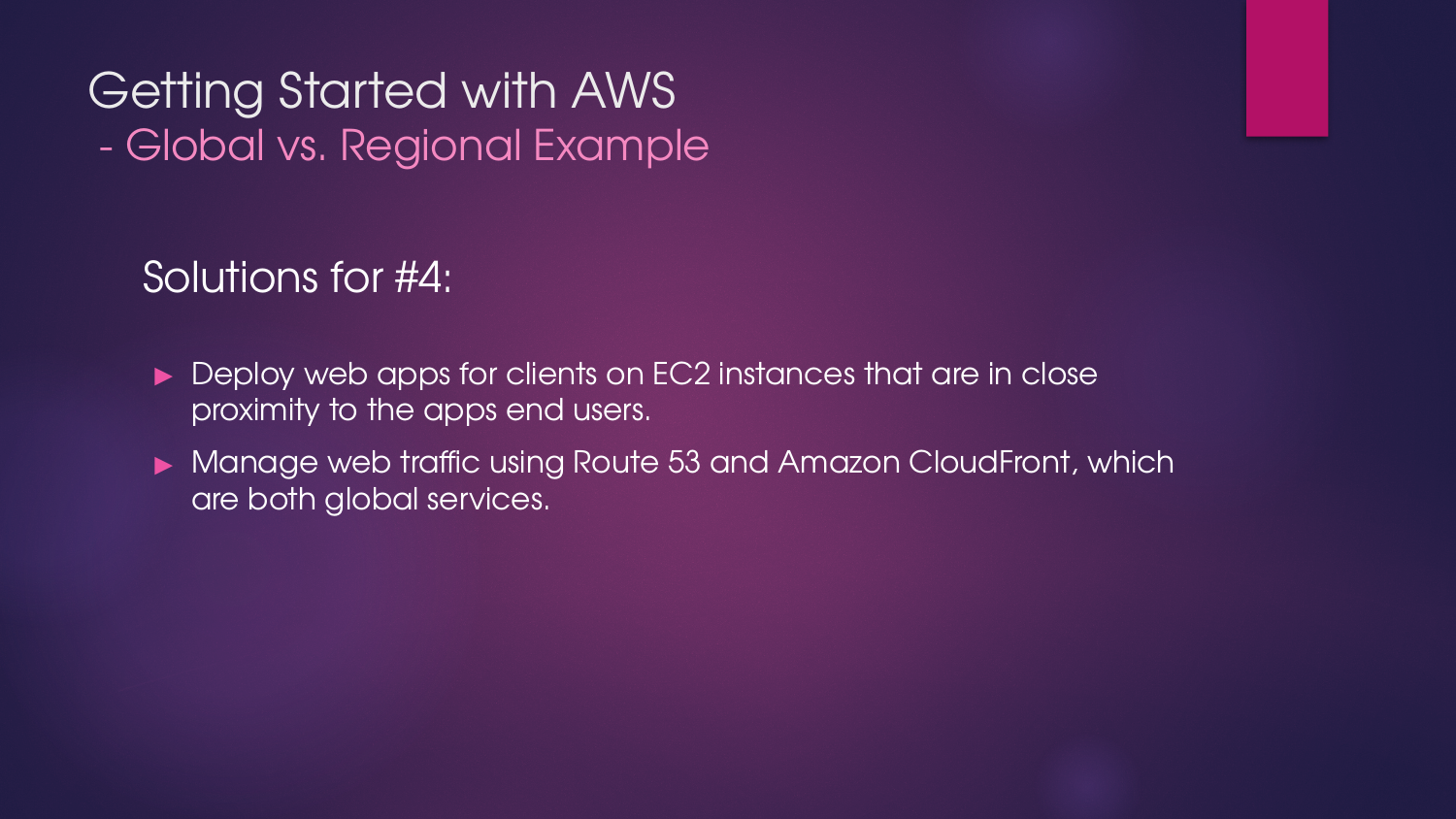

# Getting Started with AWS - Global vs. Regional Example
Solutions for #4:
Deploy web apps for clients on EC2 instances that are in close proximity to the apps end users.
Manage web traffic using Route 53 and Amazon CloudFront, which are both global services.